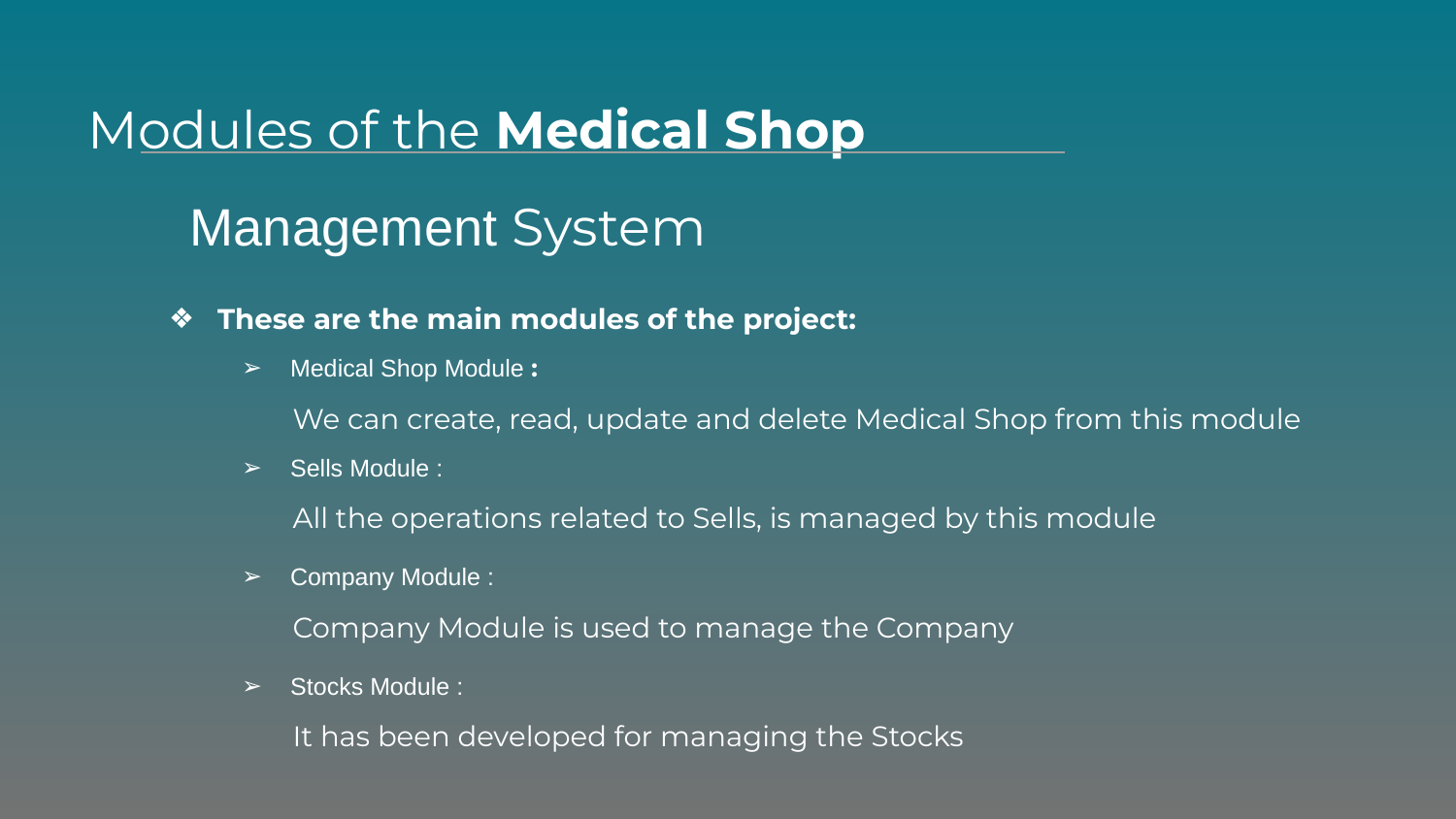

Modules of the Medical Shop
Management System
These are the main modules of the project:
Medical Shop Module :
          We can create, read, update and delete Medical Shop from this module

Sells Module :
          All the operations related to Sells, is managed by this module

Company Module :
          Company Module is used to manage the Company

Stocks Module :
          It has been developed for managing the Stocks